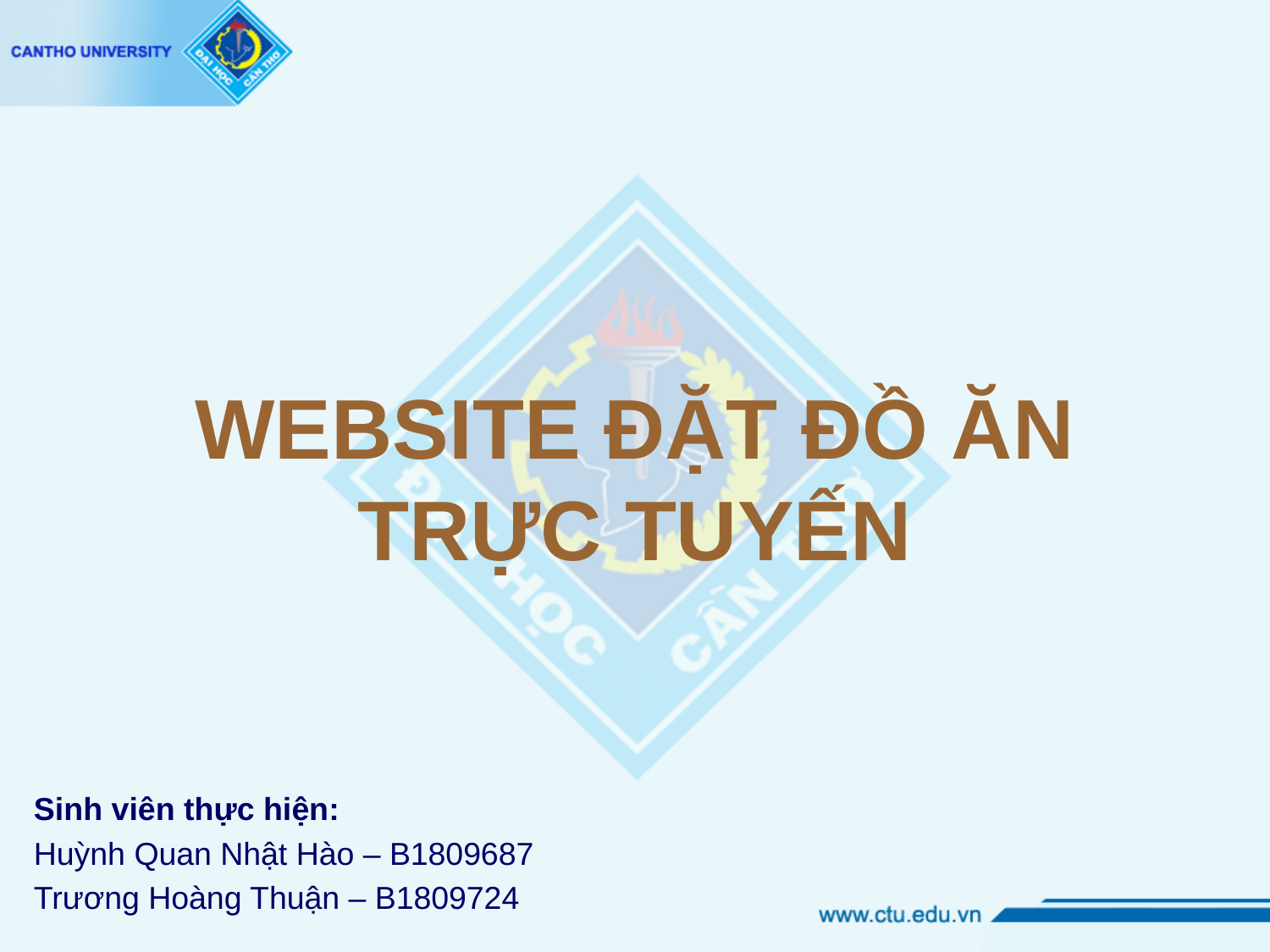

# WEBSITE ĐẶT ĐỒ ĂN TRỰC TUYẾN
Sinh viên thực hiện:
Huỳnh Quan Nhật Hào – B1809687
Trương Hoàng Thuận – B1809724